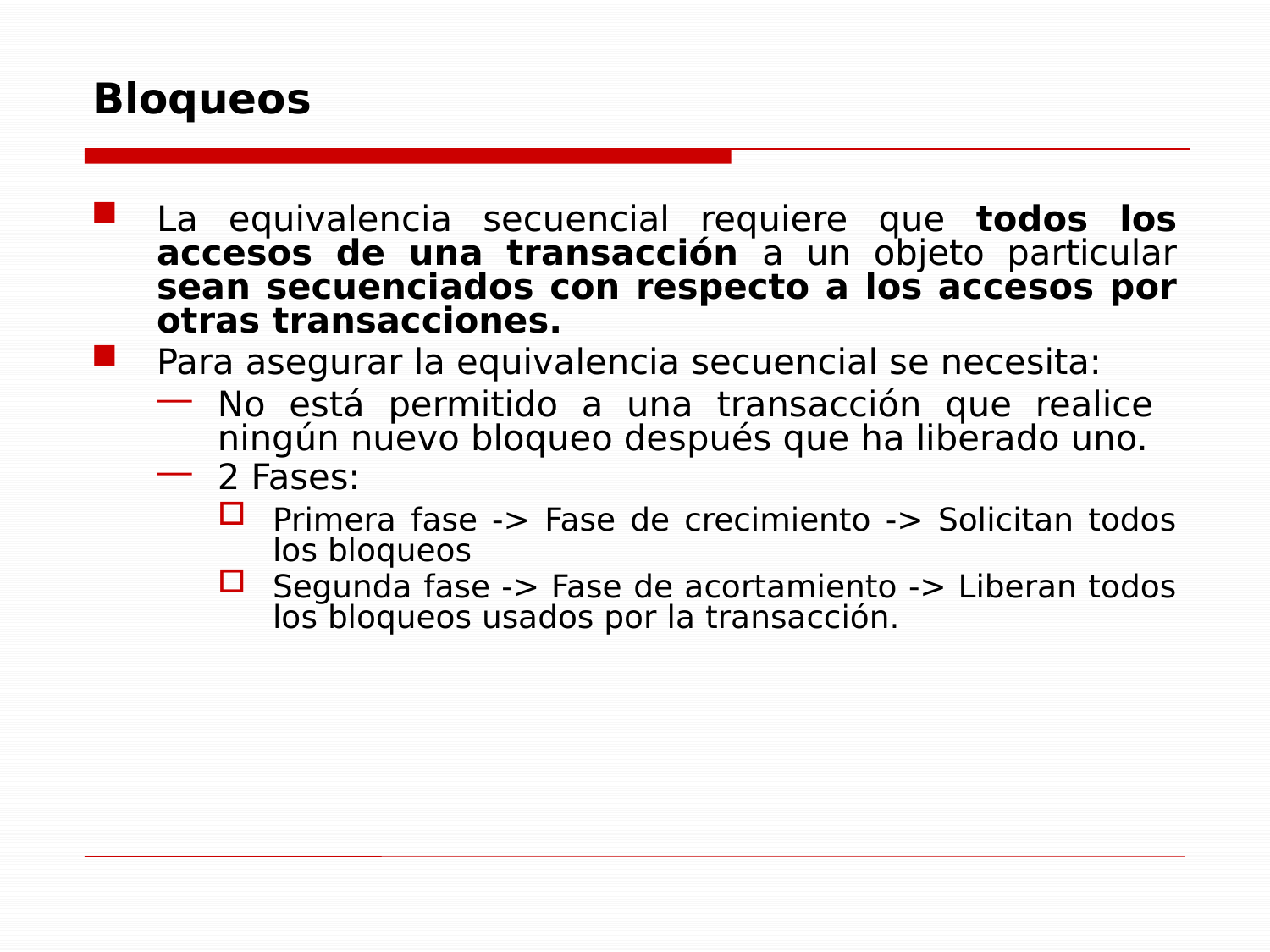

# Bloqueos
La equivalencia secuencial requiere que todos los accesos de una transacción a un objeto particular sean secuenciados con respecto a los accesos por otras transacciones.
Para asegurar la equivalencia secuencial se necesita:
No está permitido a una transacción que realice  ningún nuevo bloqueo después que ha liberado uno.
2 Fases:
Primera fase -> Fase de crecimiento -> Solicitan todos los bloqueos
Segunda fase -> Fase de acortamiento -> Liberan todos los bloqueos usados por la transacción.